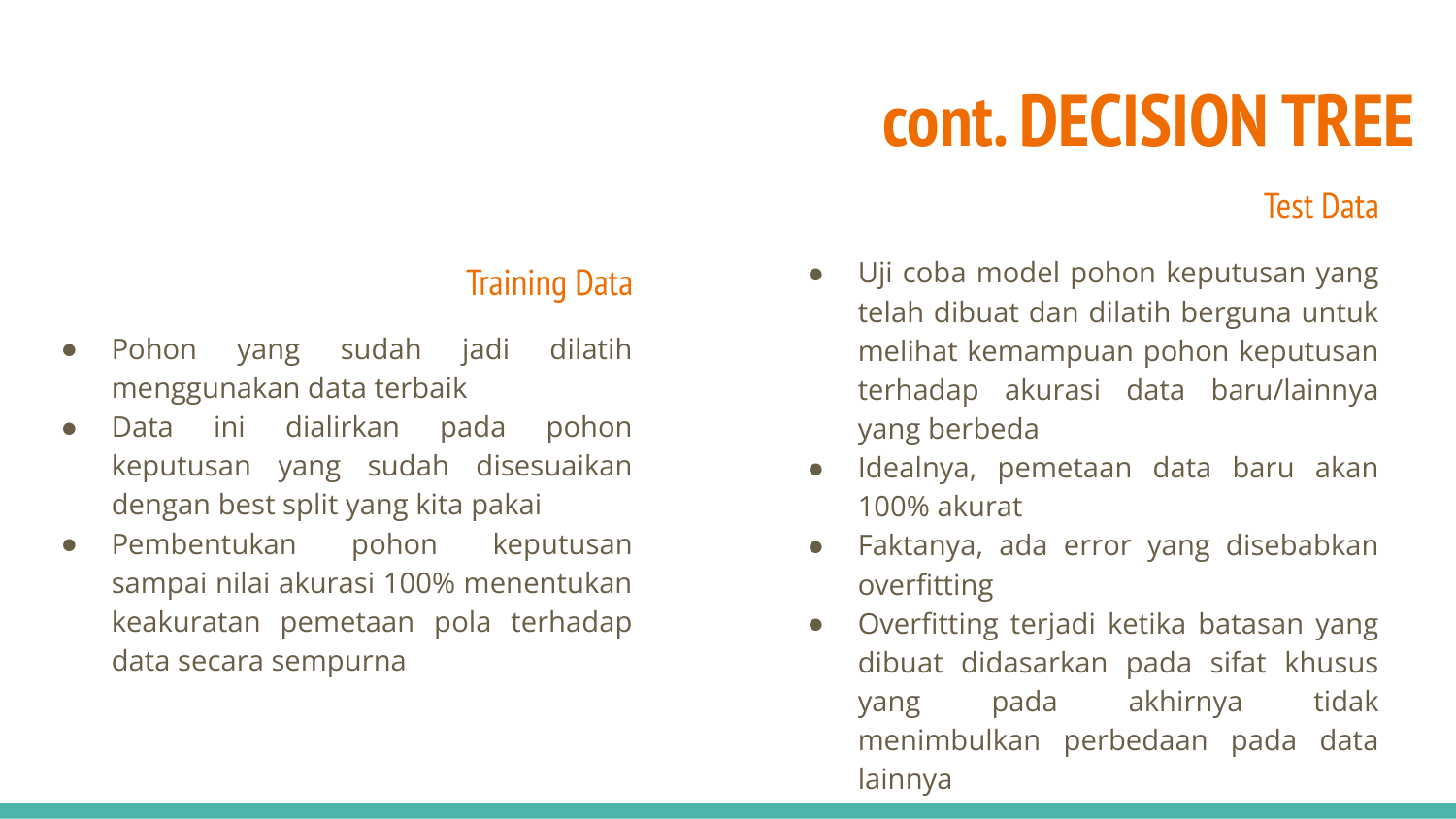

# cont. DECISION TREE
Test Data
Uji coba model pohon keputusan yang telah dibuat dan dilatih berguna untuk melihat kemampuan pohon keputusan terhadap akurasi data baru/lainnya yang berbeda
Idealnya, pemetaan data baru akan 100% akurat
Faktanya, ada error yang disebabkan overfitting
Overfitting terjadi ketika batasan yang dibuat didasarkan pada sifat khusus yang pada akhirnya tidak menimbulkan perbedaan pada data lainnya
Training Data
Pohon yang sudah jadi dilatih menggunakan data terbaik
Data ini dialirkan pada pohon keputusan yang sudah disesuaikan dengan best split yang kita pakai
Pembentukan pohon keputusan sampai nilai akurasi 100% menentukan keakuratan pemetaan pola terhadap data secara sempurna